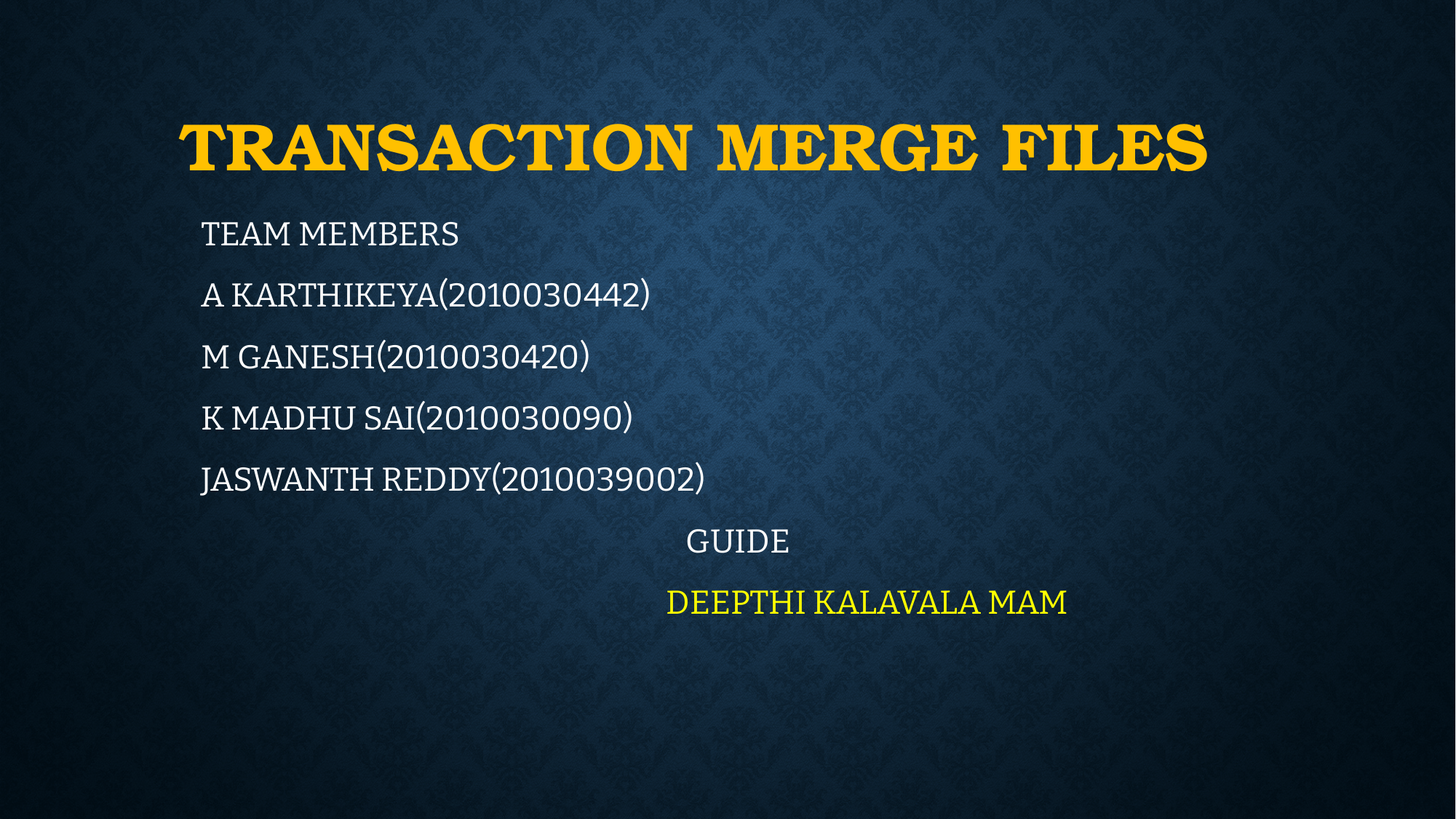

# Transaction merge files
TEAM MEMBERS
A KARTHIKEYA(2010030442)
M GANESH(2010030420)
K MADHU SAI(2010030090)
JASWANTH REDDY(2010039002)
                                                                          GUIDE
                                                                       DEEPTHI KALAVALA MAM